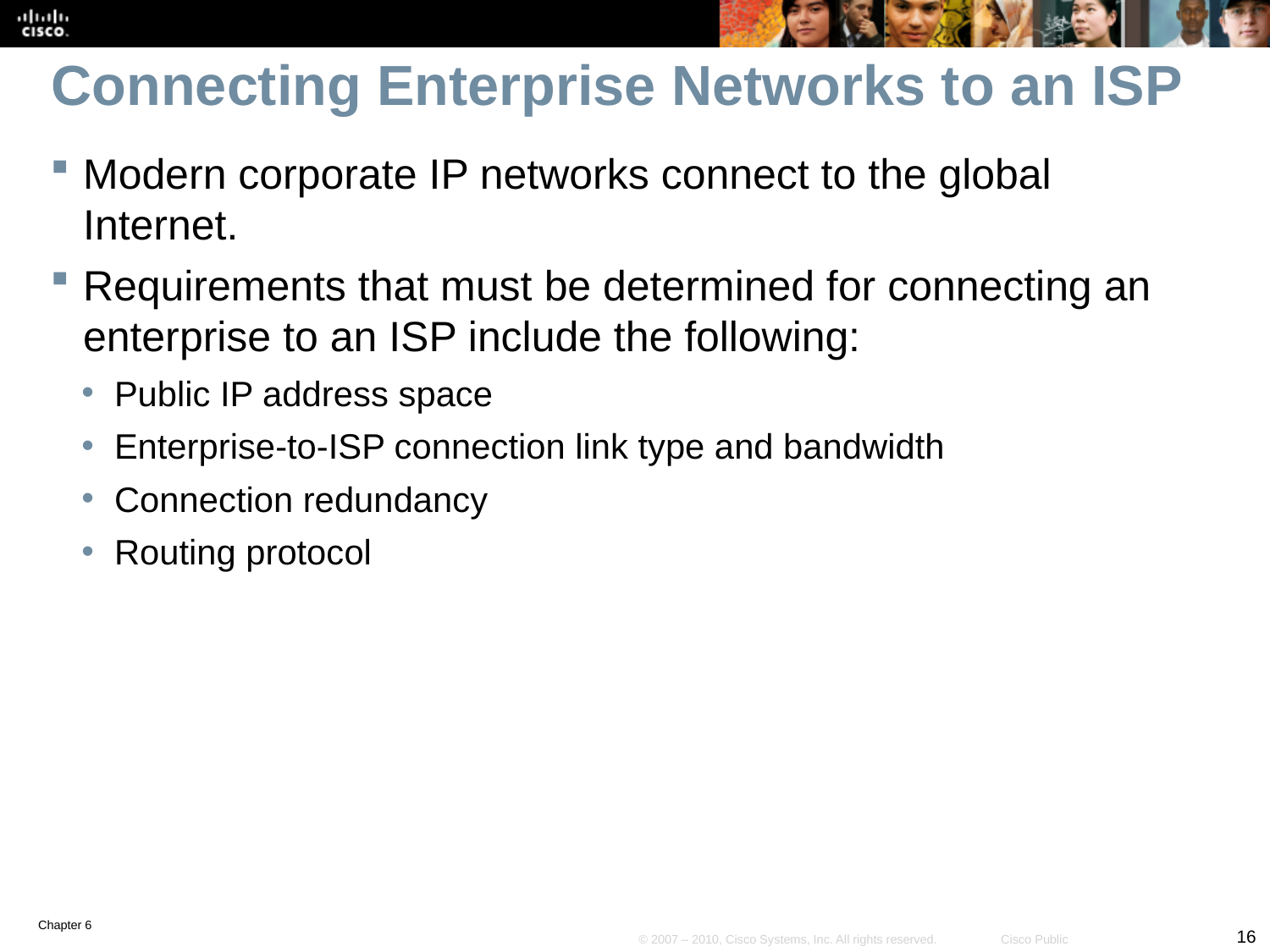

# Connecting Enterprise Networks to an ISP
Modern corporate IP networks connect to the global Internet.
Requirements that must be determined for connecting an enterprise to an ISP include the following:
Public IP address space
Enterprise-to-ISP connection link type and bandwidth
Connection redundancy
Routing protocol